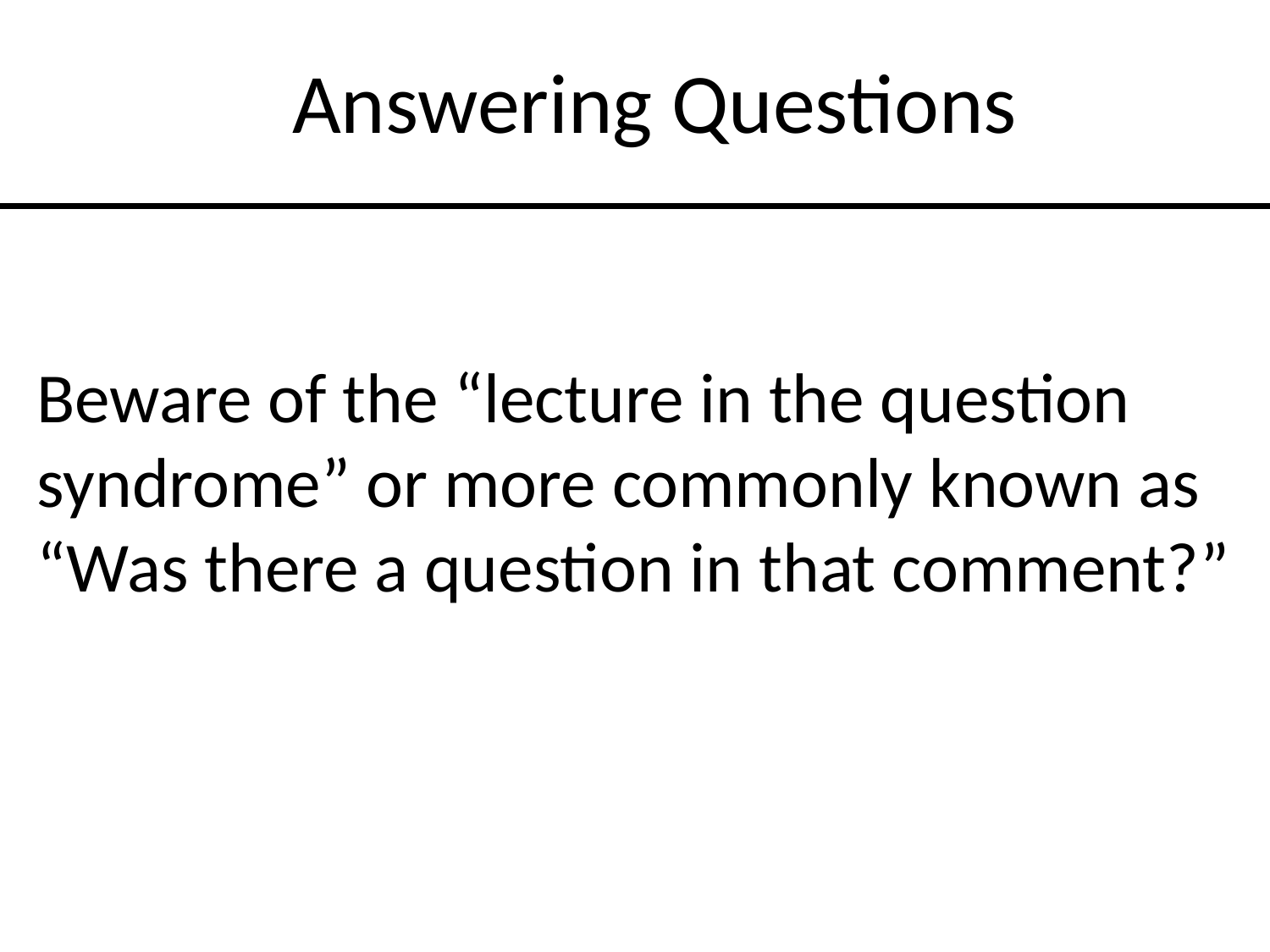

Answering Questions
Beware of the “lecture in the question syndrome” or more commonly known as  “Was there a question in that comment?”